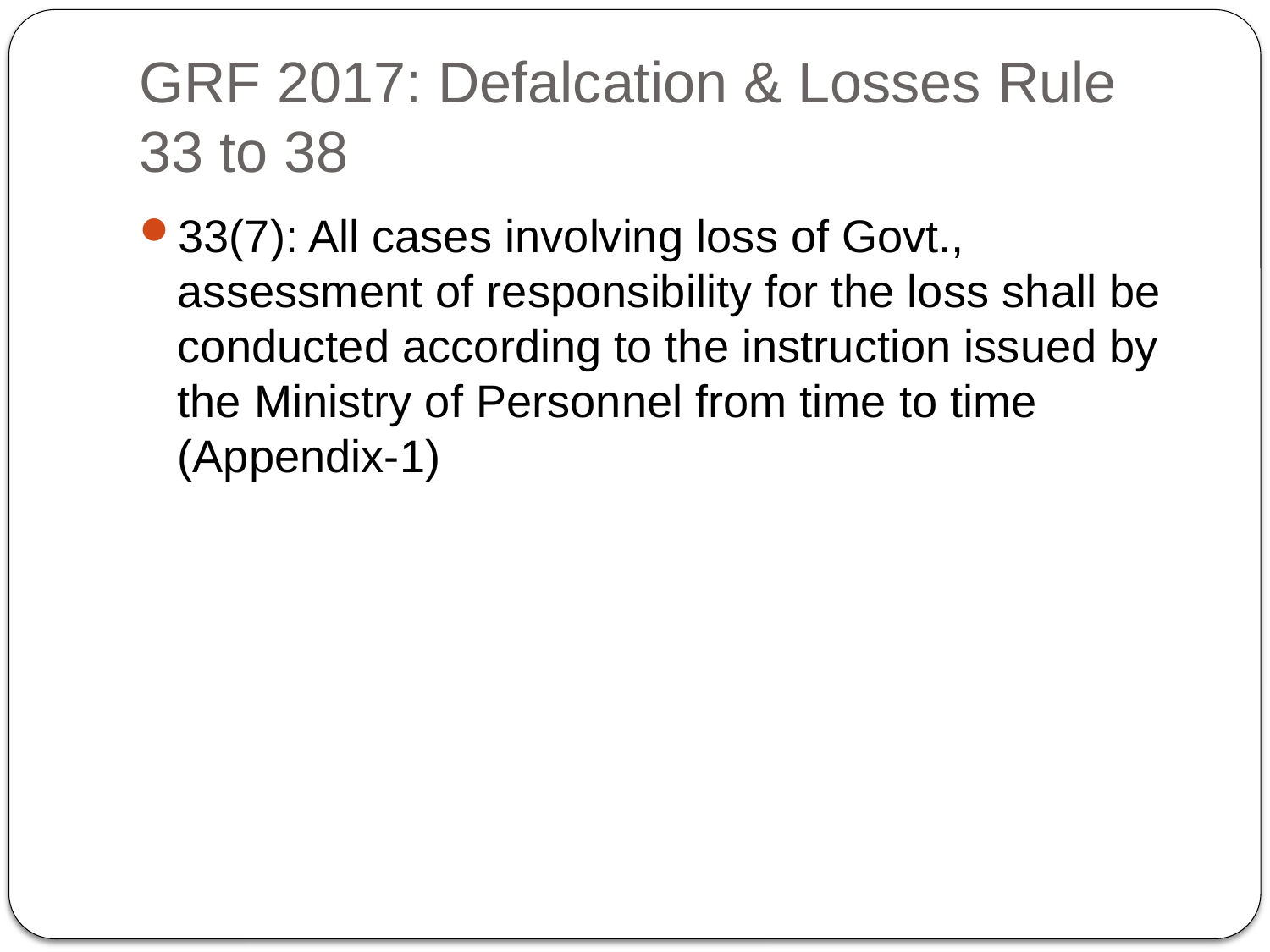

# GRF 2017: Defalcation & Losses Rule 33 to 38
33(7): All cases involving loss of Govt., assessment of responsibility for the loss shall be conducted according to the instruction issued by the Ministry of Personnel from time to time (Appendix-1)